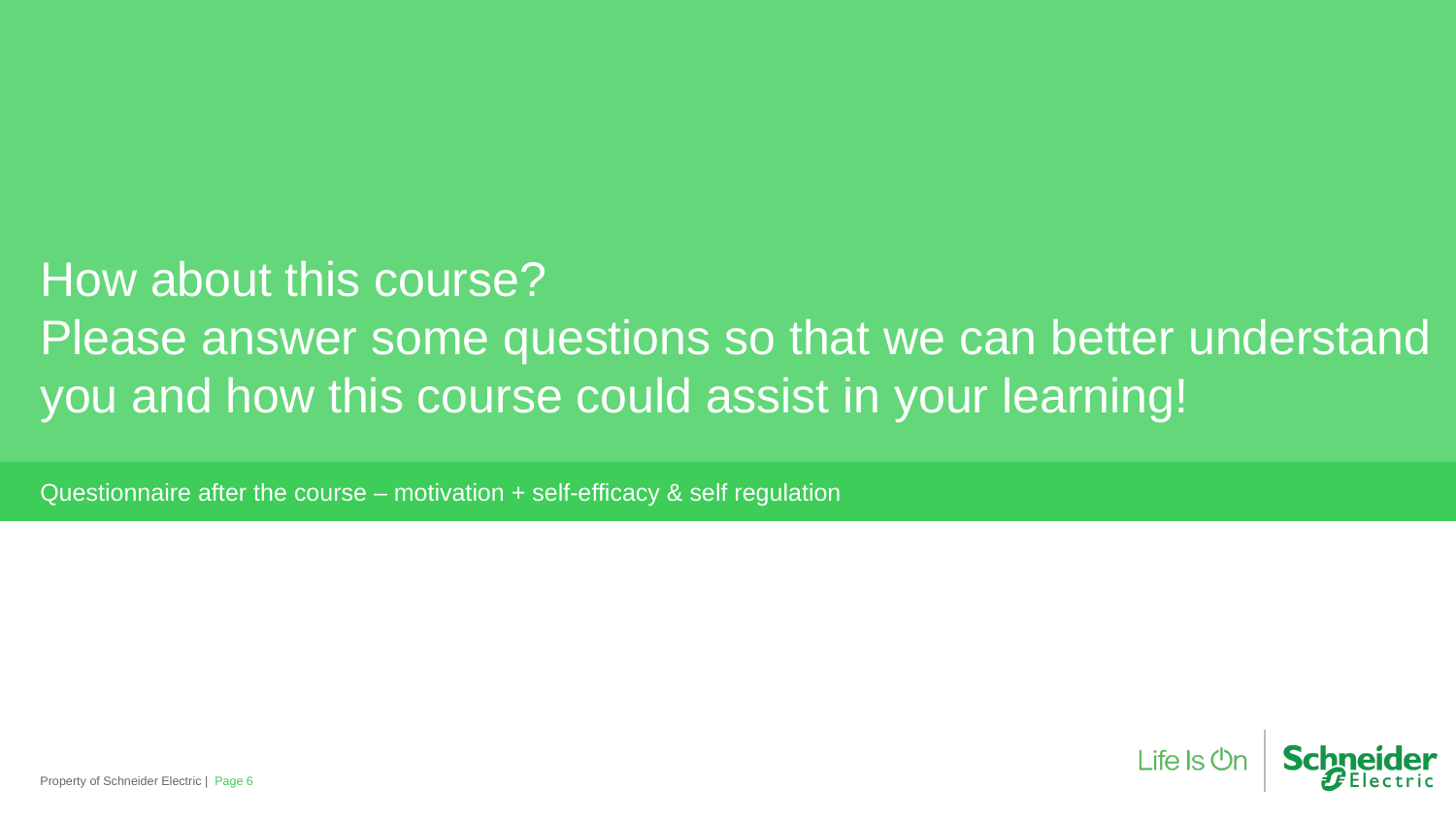

# How about this course? Please answer some questions so that we can better understand you and how this course could assist in your learning!
Questionnaire after the course – motivation + self-efficacy & self regulation
Property of Schneider Electric |
Page 6